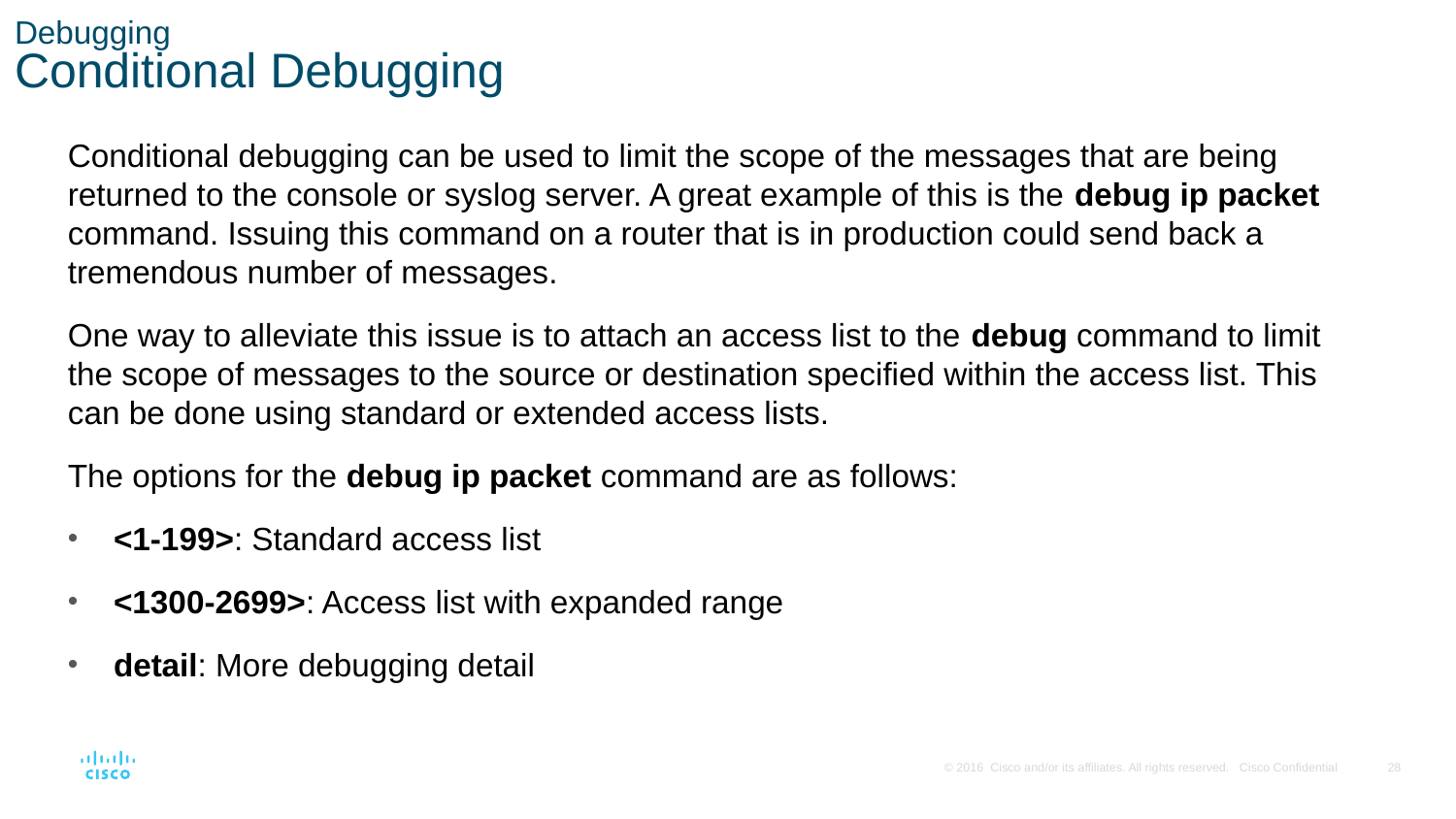

# Debugging Conditional Debugging
Conditional debugging can be used to limit the scope of the messages that are being returned to the console or syslog server. A great example of this is the debug ip packet command. Issuing this command on a router that is in production could send back a tremendous number of messages.
One way to alleviate this issue is to attach an access list to the debug command to limit the scope of messages to the source or destination specified within the access list. This can be done using standard or extended access lists.
The options for the debug ip packet command are as follows:
<1-199>: Standard access list
<1300-2699>: Access list with expanded range
detail: More debugging detail